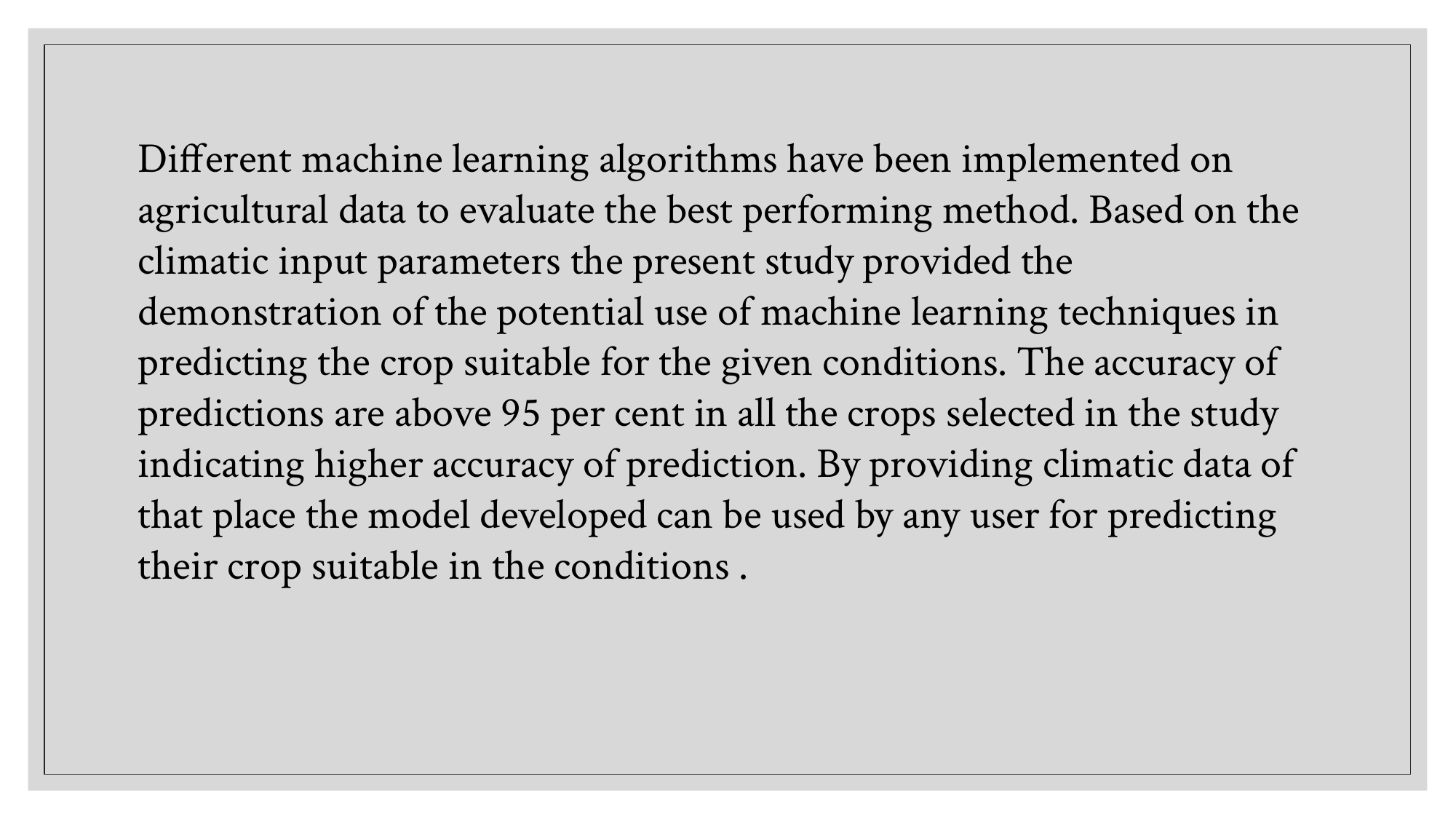

Different machine learning algorithms have been implemented on agricultural data to evaluate the best performing method. Based on the climatic input parameters the present study provided the demonstration of the potential use of machine learning techniques in predicting the crop suitable for the given conditions. The accuracy of predictions are above 95 per cent in all the crops selected in the study indicating higher accuracy of prediction. By providing climatic data of that place the model developed can be used by any user for predicting their crop suitable in the conditions .